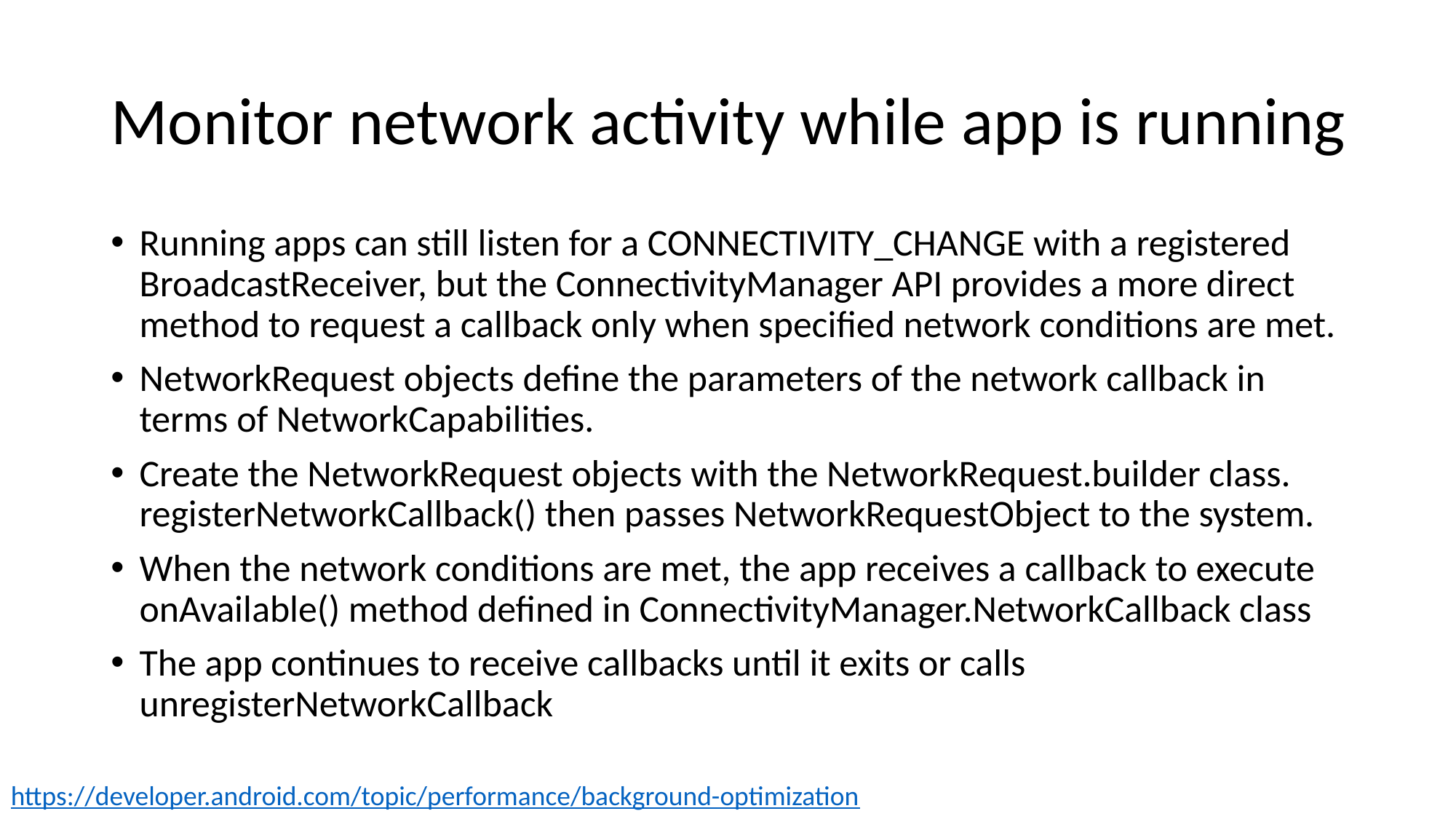

# Monitor network activity while app is running
Running apps can still listen for a CONNECTIVITY_CHANGE with a registered BroadcastReceiver, but the ConnectivityManager API provides a more direct method to request a callback only when specified network conditions are met.
NetworkRequest objects define the parameters of the network callback in terms of NetworkCapabilities.
Create the NetworkRequest objects with the NetworkRequest.builder class. registerNetworkCallback() then passes NetworkRequestObject to the system.
When the network conditions are met, the app receives a callback to execute onAvailable() method defined in ConnectivityManager.NetworkCallback class
The app continues to receive callbacks until it exits or calls unregisterNetworkCallback
https://developer.android.com/topic/performance/background-optimization